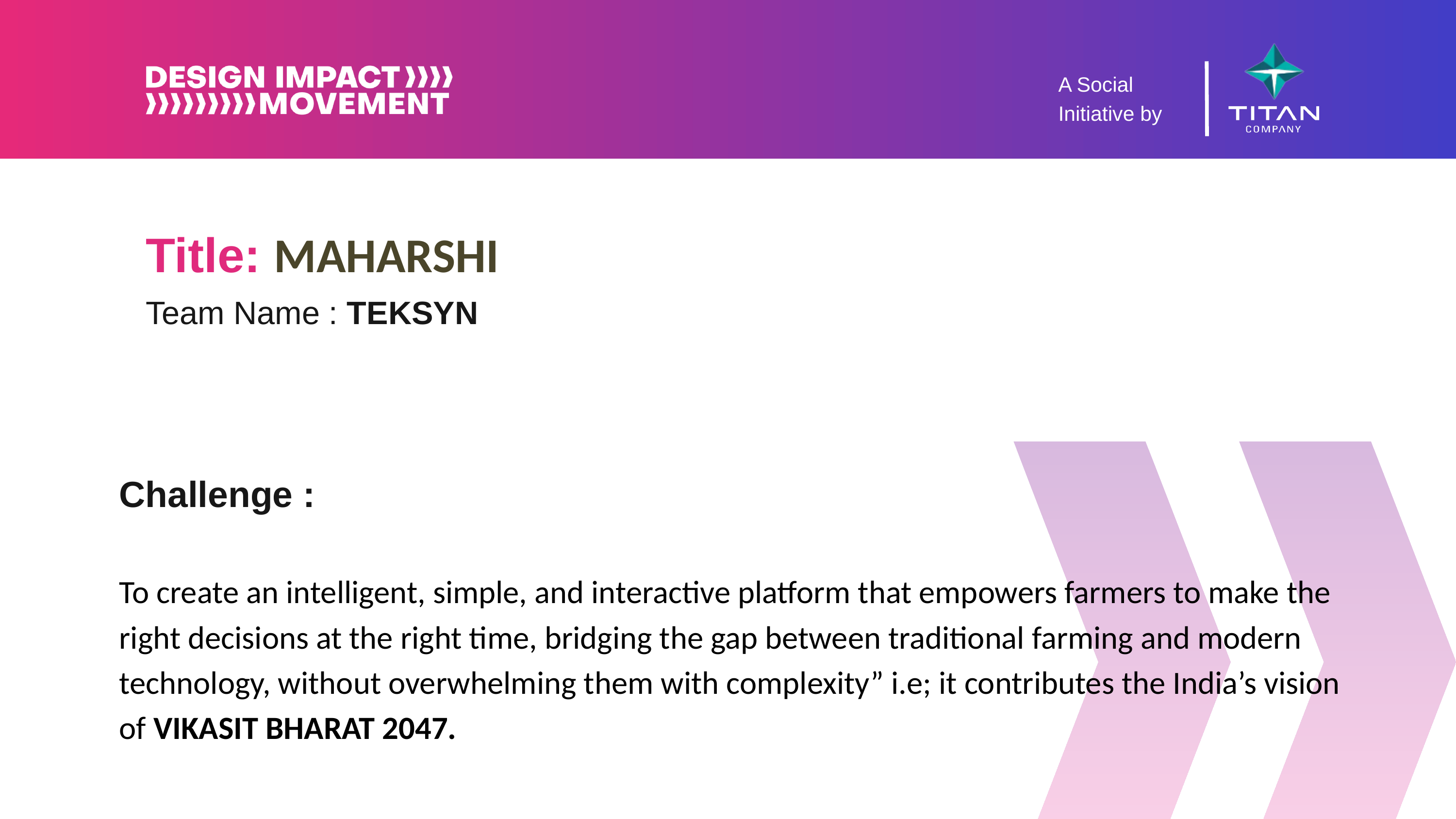

A Social Initiative by
Title: MAHARSHI
Team Name : TEKSYN

Challenge :
To create an intelligent, simple, and interactive platform that empowers farmers to make the right decisions at the right time, bridging the gap between traditional farming and modern technology, without overwhelming them with complexity” i.e; it contributes the India’s vision of VIKASIT BHARAT 2047.